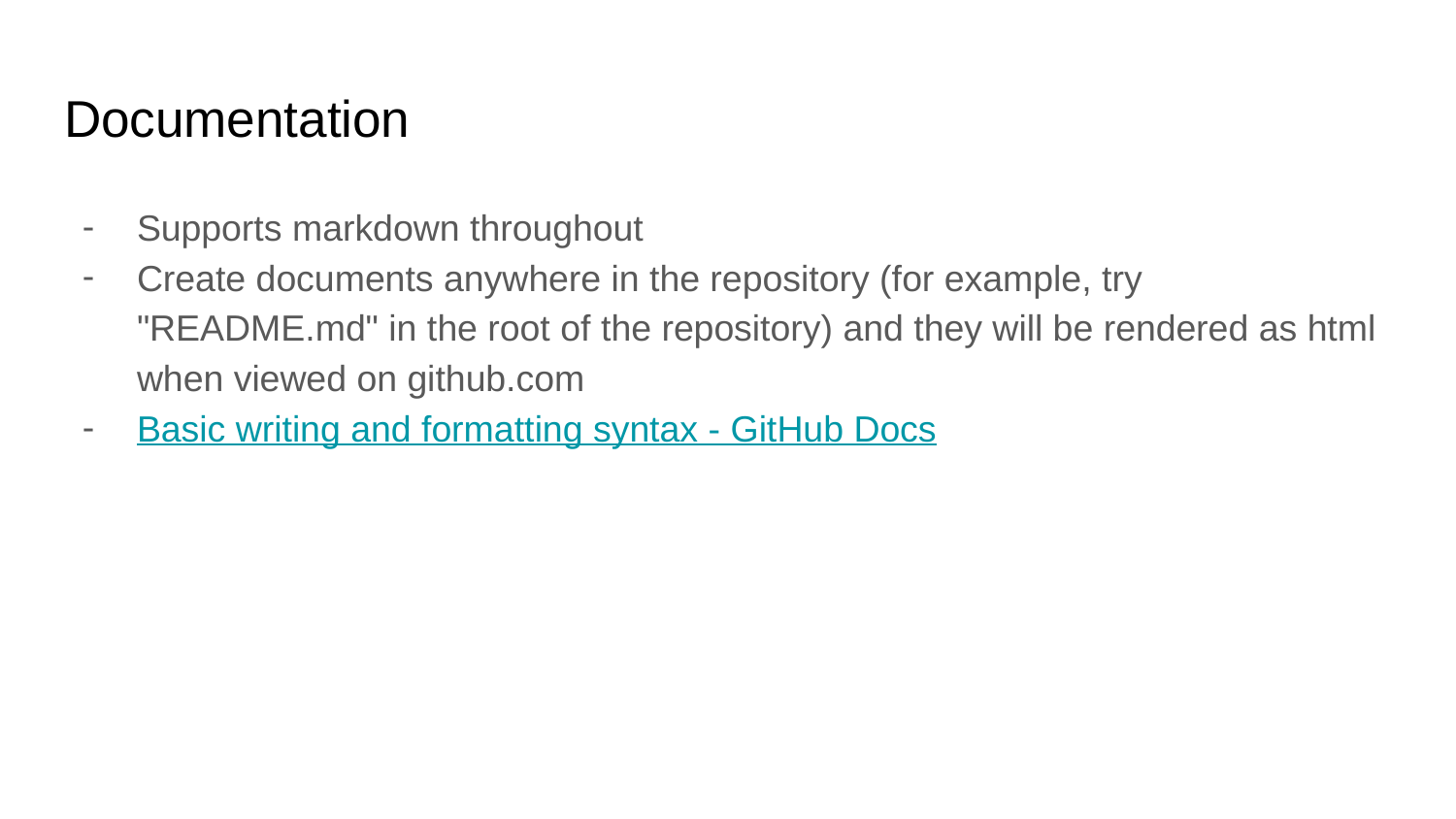

# Documentation
Supports markdown throughout
Create documents anywhere in the repository (for example, try "README.md" in the root of the repository) and they will be rendered as html when viewed on github.com
Basic writing and formatting syntax - GitHub Docs